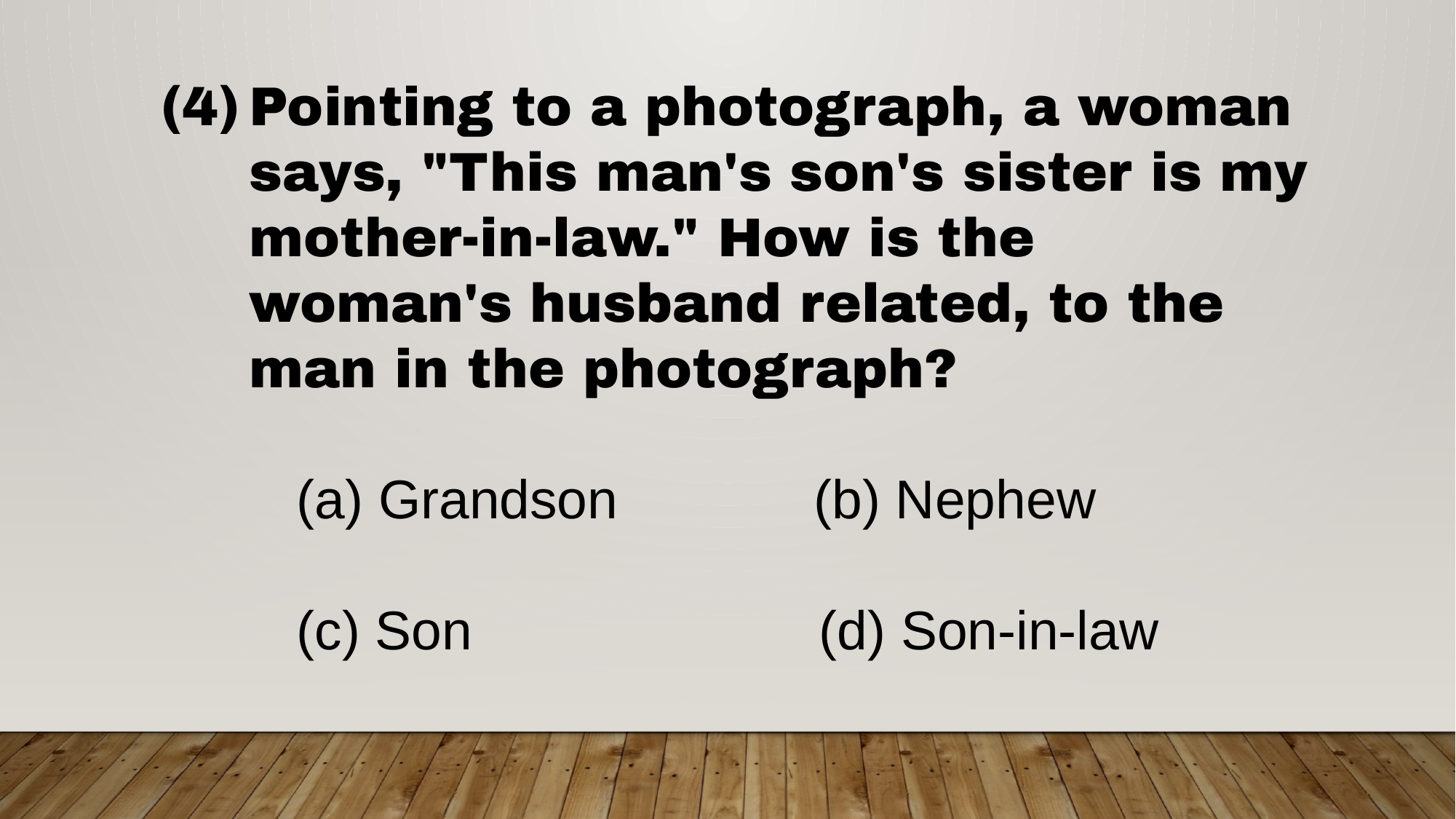

Pointing to a photograph, a woman says, "This man's son's sister is my mother-in-law." How is the woman's husband related, to the man in the photograph?

         (a) Grandson             (b) Nephew

         (c) Son                       (d) Son-in-law